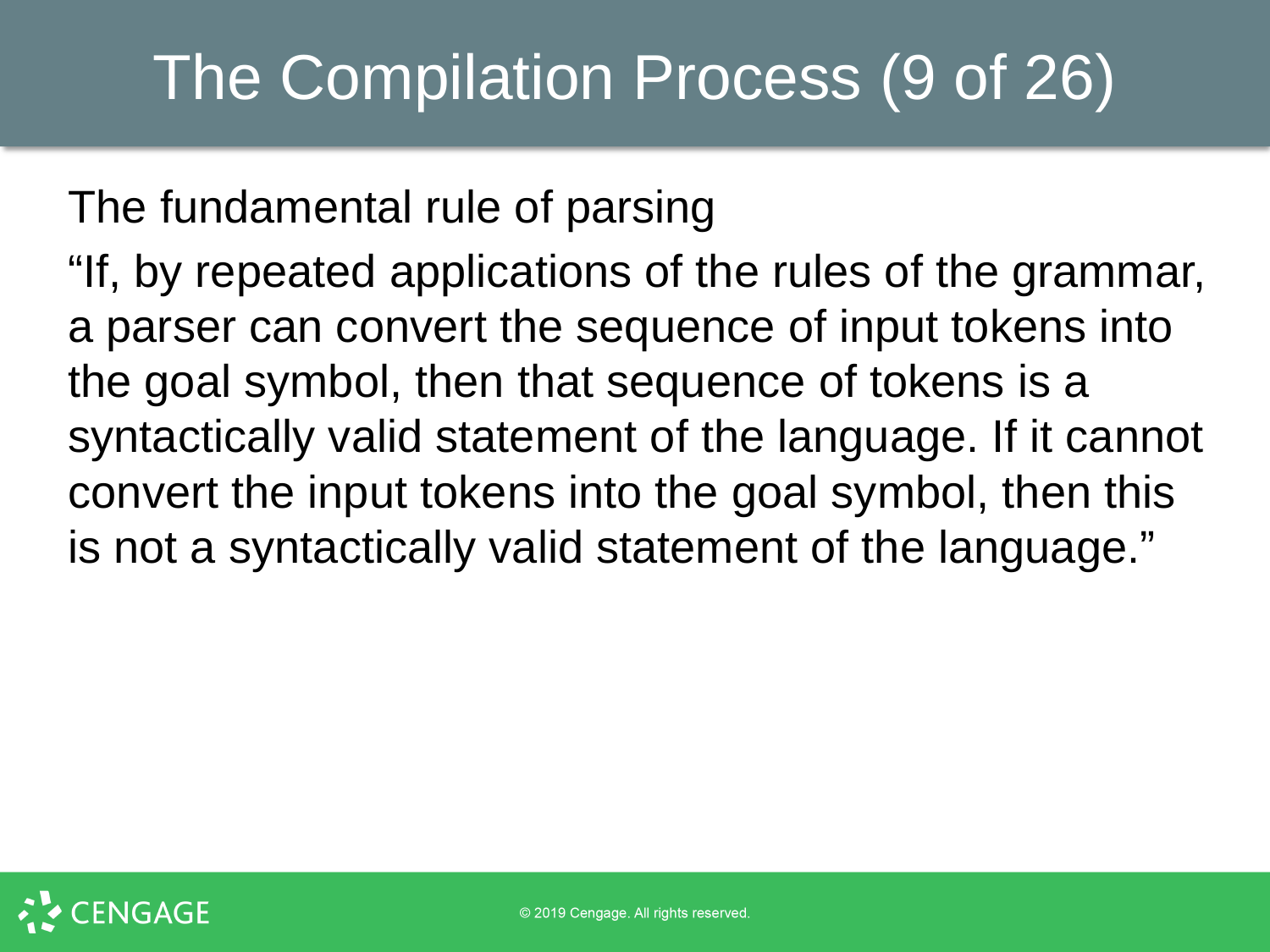

# The Compilation Process (9 of 26)
The fundamental rule of parsing
“If, by repeated applications of the rules of the grammar, a parser can convert the sequence of input tokens into the goal symbol, then that sequence of tokens is a syntactically valid statement of the language. If it cannot convert the input tokens into the goal symbol, then this is not a syntactically valid statement of the language.”